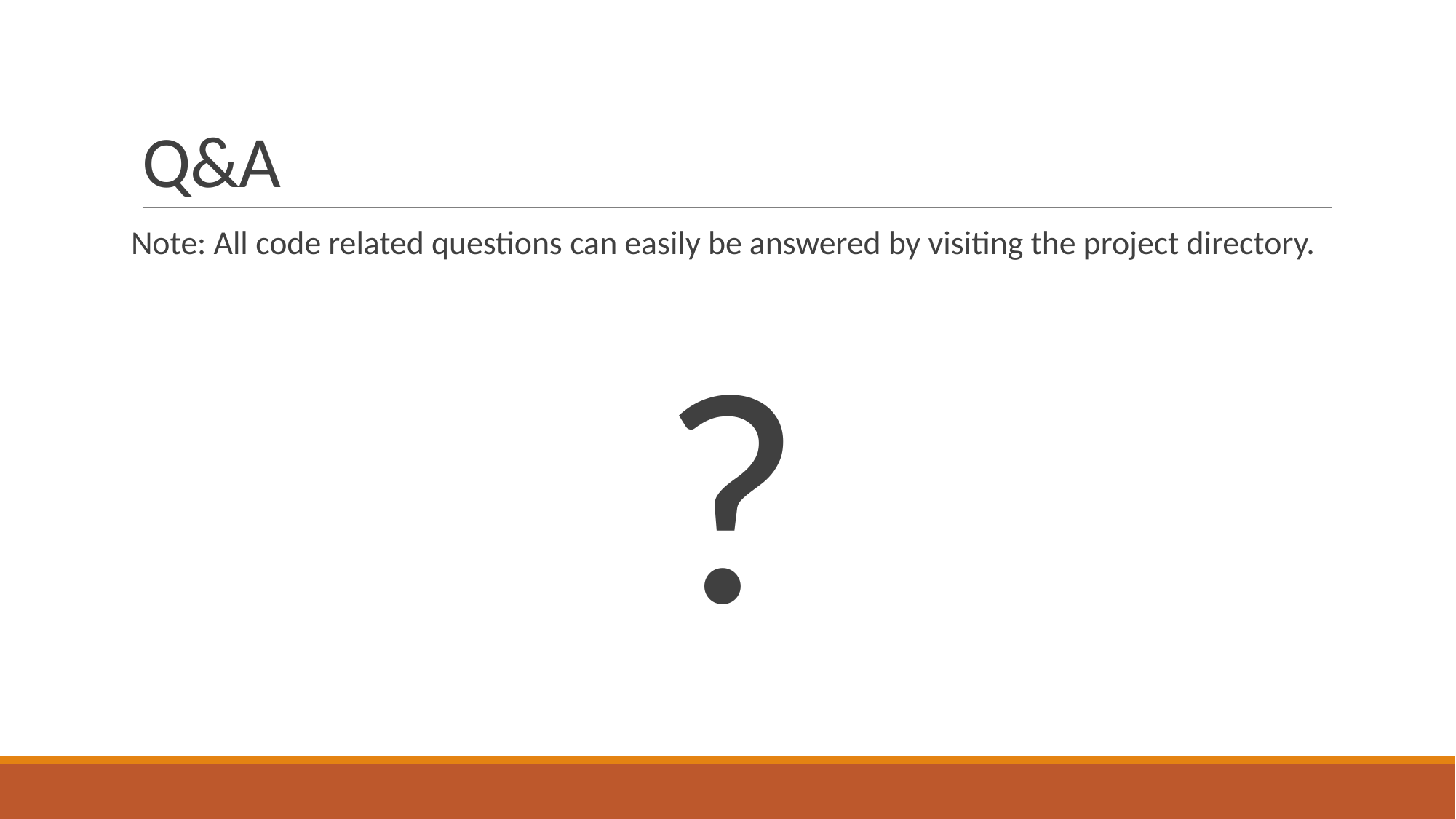

# Q&A
Note: All code related questions can easily be answered by visiting the project directory.

?